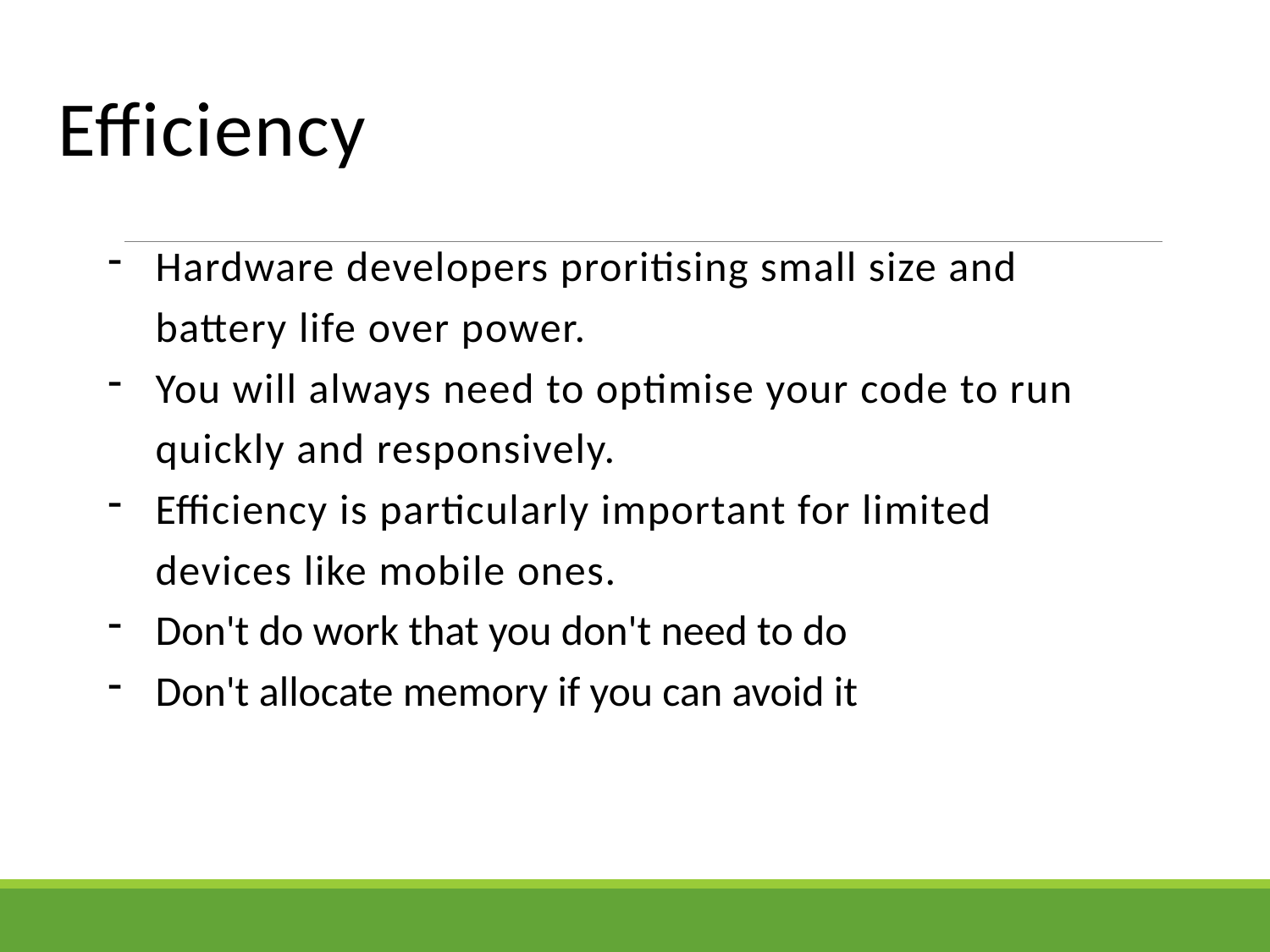

# Eﬀiciency
Hardware developers proritising small size and battery life over power.
You will always need to optimise your code to run  quickly and responsively.
Efficiency is particularly important for limited  devices like mobile ones.
Don't do work that you don't need to do
Don't allocate memory if you can avoid it